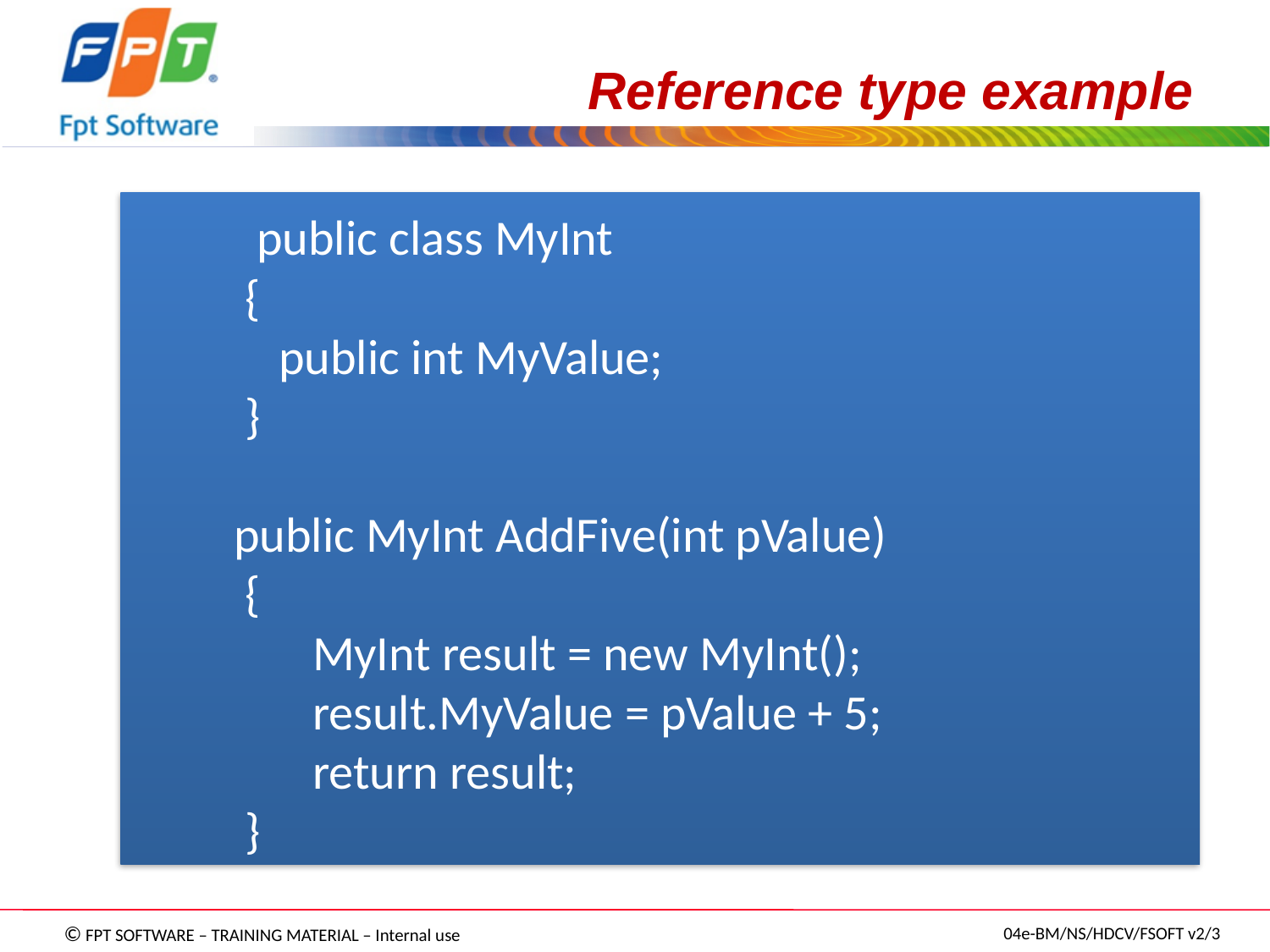

# Reference type example

          public class MyInt
          {         
             public int MyValue;
          }

         public MyInt AddFive(int pValue)
          {
                MyInt result = new MyInt();
                result.MyValue = pValue + 5;
                return result;
          }